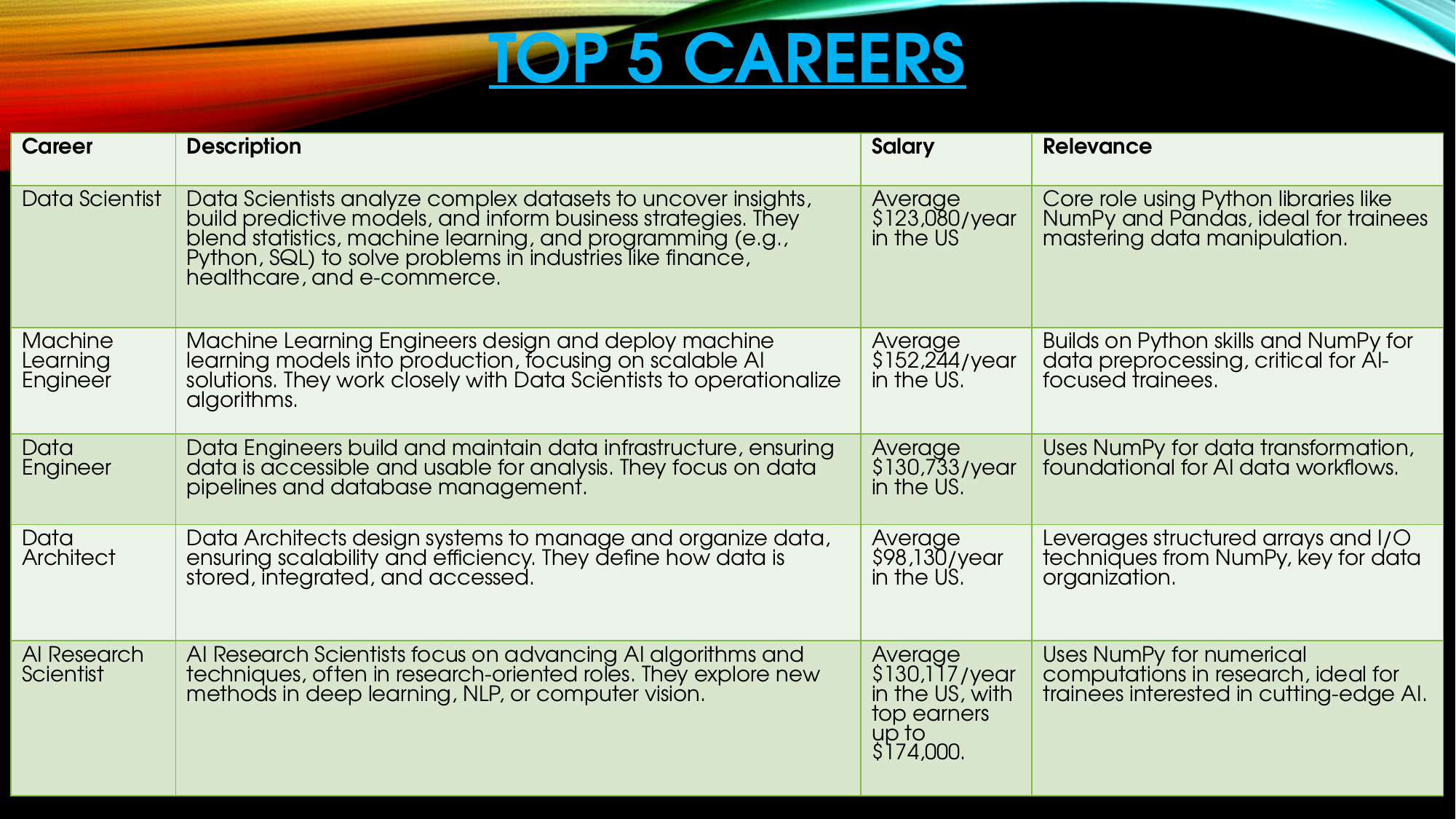

# Top 5 Careers
| Career | Description | Salary | Relevance |
| --- | --- | --- | --- |
| Data Scientist | Data Scientists analyze complex datasets to uncover insights, build predictive models, and inform business strategies. They blend statistics, machine learning, and programming (e.g., Python, SQL) to solve problems in industries like finance, healthcare, and e-commerce. | Average $123,080/year in the US | Core role using Python libraries like NumPy and Pandas, ideal for trainees mastering data manipulation. |
| Machine Learning Engineer | Machine Learning Engineers design and deploy machine learning models into production, focusing on scalable AI solutions. They work closely with Data Scientists to operationalize algorithms. | Average $152,244/year in the US. | Builds on Python skills and NumPy for data preprocessing, critical for AI-focused trainees. |
| Data Engineer | Data Engineers build and maintain data infrastructure, ensuring data is accessible and usable for analysis. They focus on data pipelines and database management. | Average $130,733/year in the US. | Uses NumPy for data transformation, foundational for AI data workflows. |
| Data Architect | Data Architects design systems to manage and organize data, ensuring scalability and efficiency. They define how data is stored, integrated, and accessed. | Average $98,130/year in the US. | Leverages structured arrays and I/O techniques from NumPy, key for data organization. |
| AI Research Scientist | AI Research Scientists focus on advancing AI algorithms and techniques, often in research-oriented roles. They explore new methods in deep learning, NLP, or computer vision. | Average $130,117/year in the US, with top earners up to $174,000. | Uses NumPy for numerical computations in research, ideal for trainees interested in cutting-edge AI. |